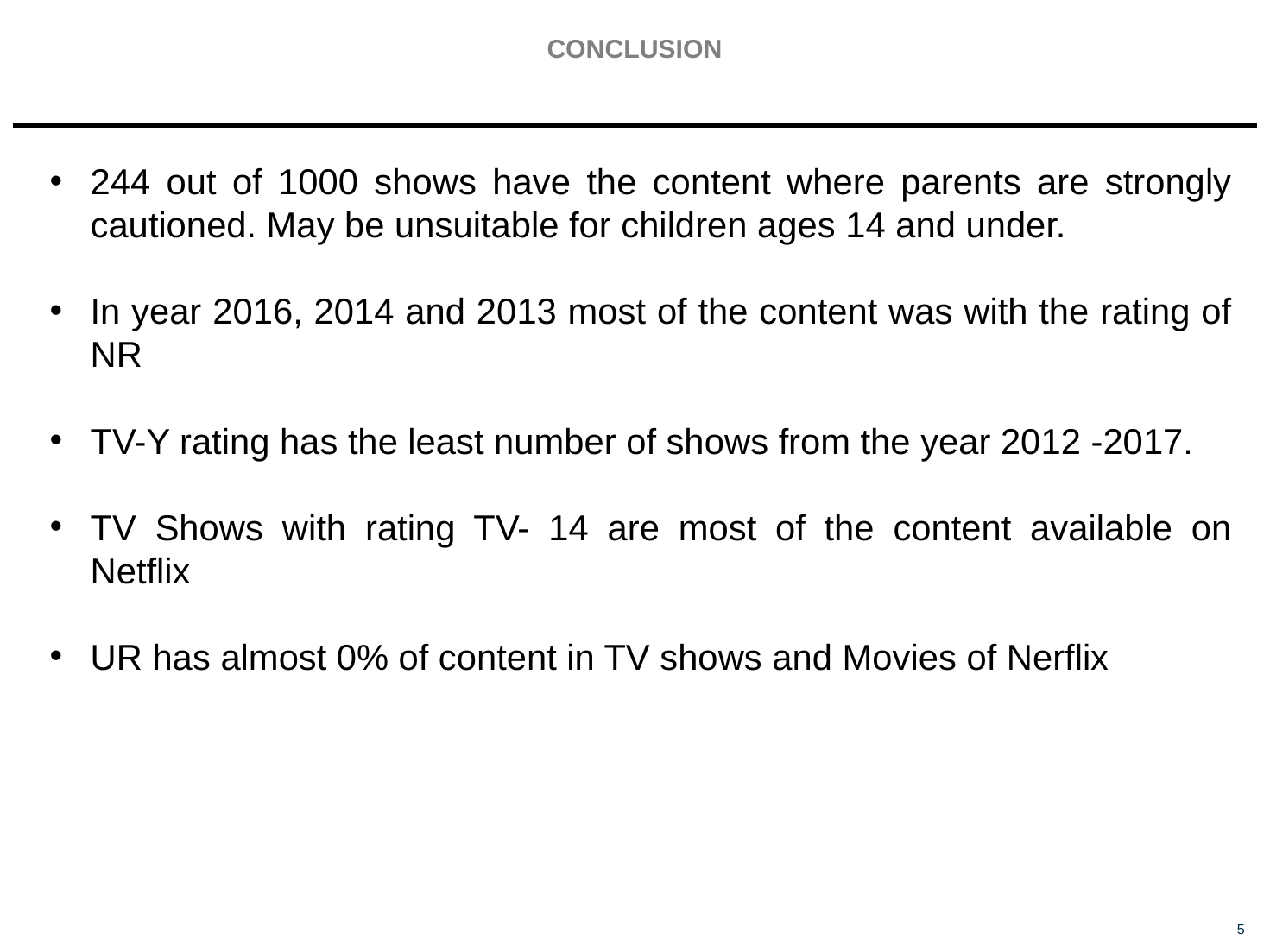

# CONCLUSION
244 out of 1000 shows have the content where parents are strongly cautioned. May be unsuitable for children ages 14 and under.

In year 2016, 2014 and 2013 most of the content was with the rating of NR

TV-Y rating has the least number of shows from the year 2012 -2017.

TV Shows with rating TV- 14 are most of the content available on Netflix

UR has almost 0% of content in TV shows and Movies of Nerflix